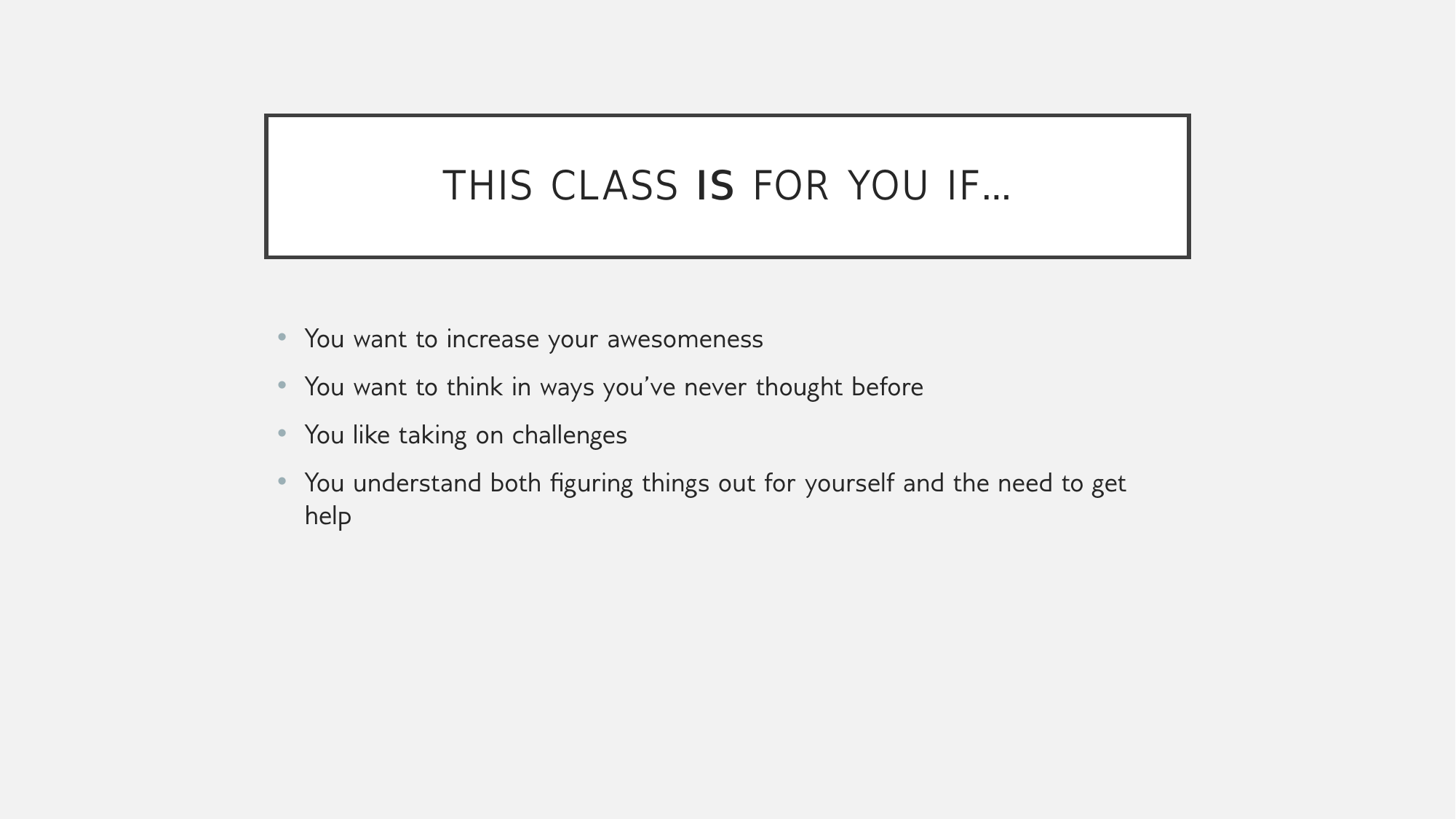

# This Class IS For You If…
You want to increase your awesomeness
You want to think in ways you’ve never thought before
You like taking on challenges
You understand both figuring things out for yourself and the need to get help